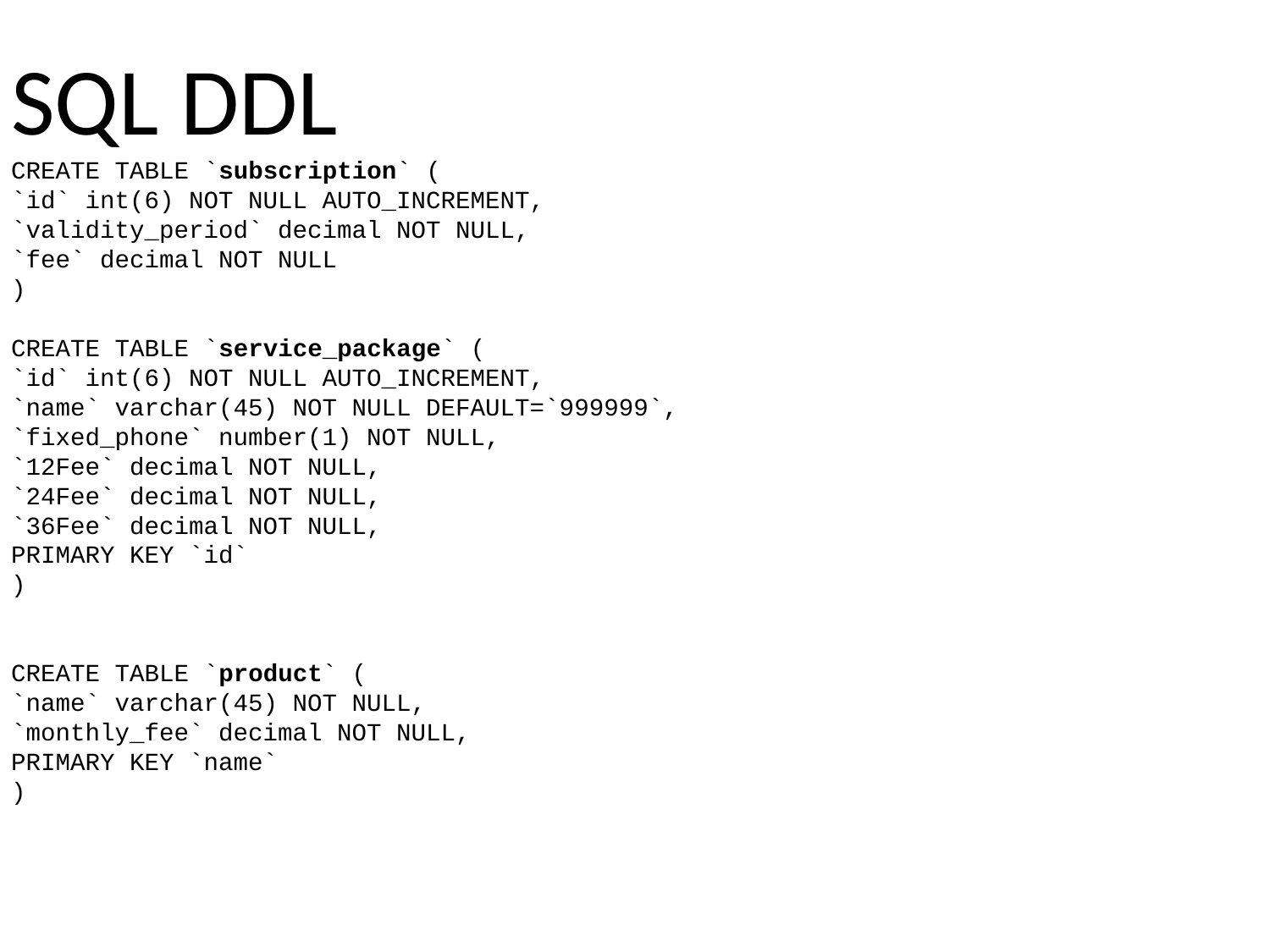

SQL DDL
CREATE TABLE `subscription` (
`id` int(6) NOT NULL AUTO_INCREMENT,
`validity_period` decimal NOT NULL,
`fee` decimal NOT NULL
)

CREATE TABLE `service_package` (
`id` int(6) NOT NULL AUTO_INCREMENT,
`name` varchar(45) NOT NULL DEFAULT=`999999`,
`fixed_phone` number(1) NOT NULL,
`12Fee` decimal NOT NULL,
`24Fee` decimal NOT NULL,
`36Fee` decimal NOT NULL,
PRIMARY KEY `id`
)

CREATE TABLE `product` (
`name` varchar(45) NOT NULL,
`monthly_fee` decimal NOT NULL,
PRIMARY KEY `name`
)